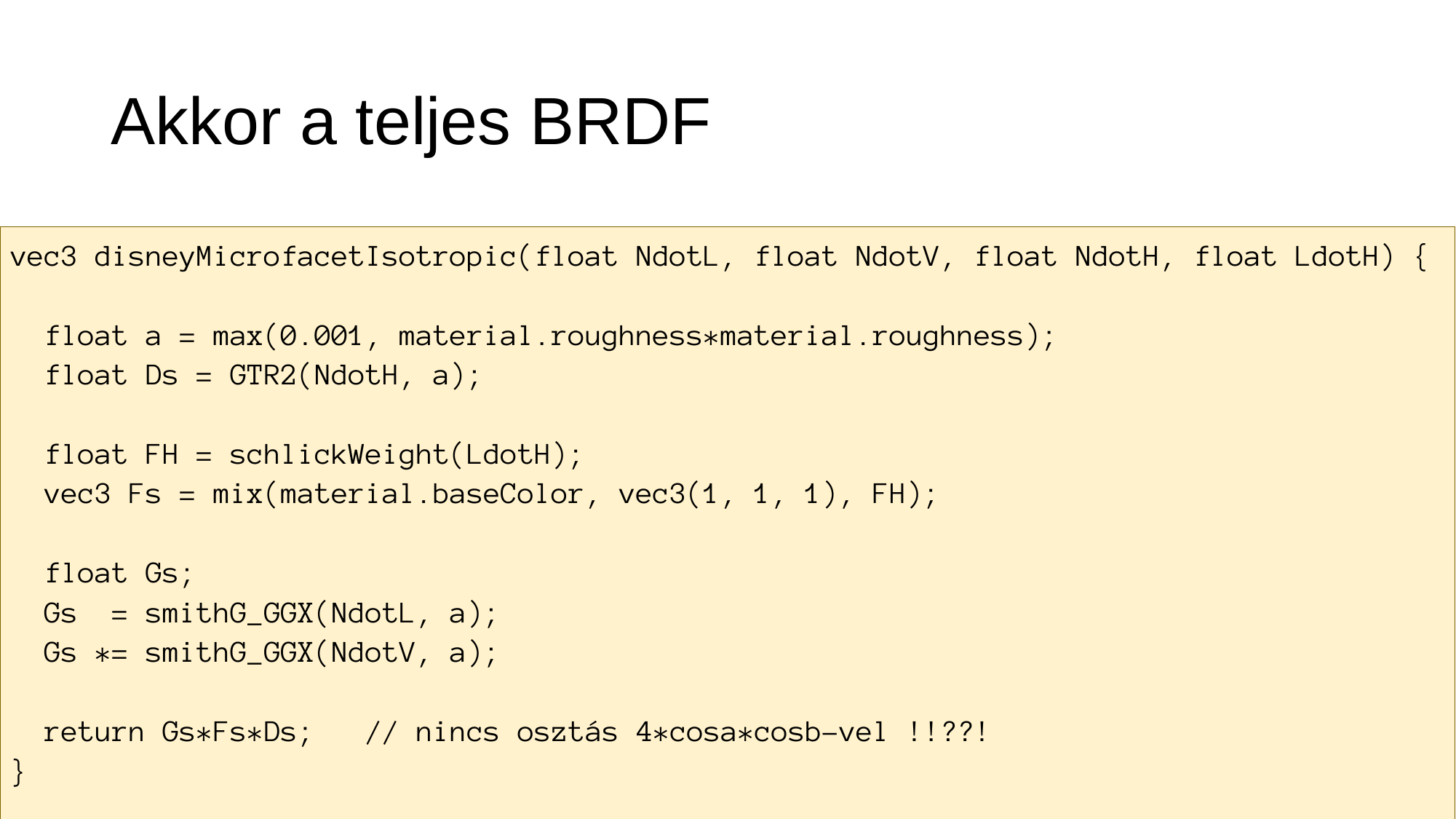

# Akkor a teljes BRDF
vec3 disneyMicrofacetIsotropic(float NdotL, float NdotV, float NdotH, float LdotH) {

  float a = max(0.001, material.roughness*material.roughness);
  float Ds = GTR2(NdotH, a);

  float FH = schlickWeight(LdotH);
  vec3 Fs = mix(material.baseColor, vec3(1, 1, 1), FH);

  float Gs;
  Gs  = smithG_GGX(NdotL, a);
  Gs *= smithG_GGX(NdotV, a);

  return Gs*Fs*Ds;   // nincs osztás 4*cosa*cosb-vel !!??!
}